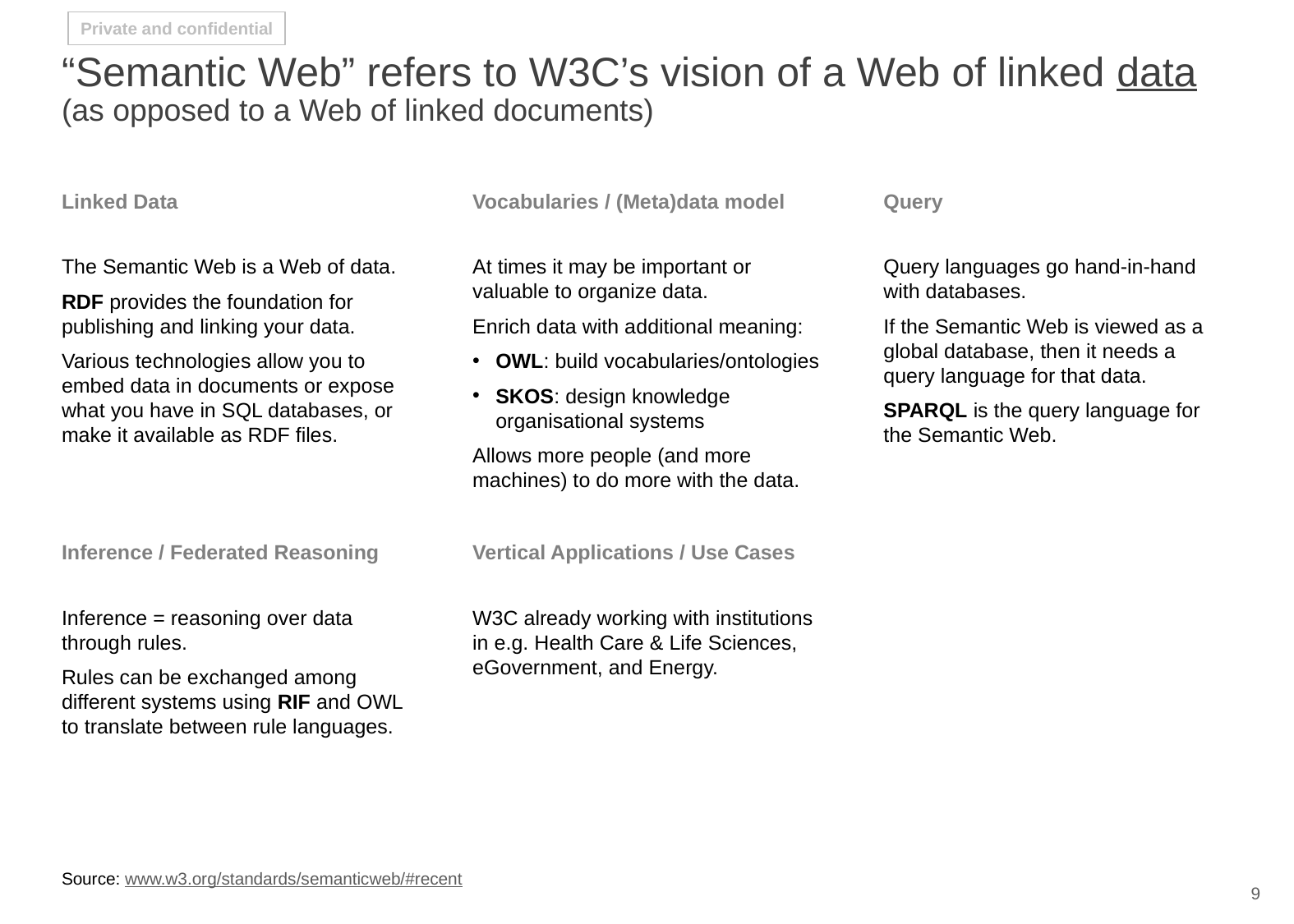

# “Semantic Web” refers to W3C’s vision of a Web of linked data (as opposed to a Web of linked documents)
Linked Data
Vocabularies / (Meta)data model
Query
The Semantic Web is a Web of data.
RDF provides the foundation for publishing and linking your data.
Various technologies allow you to embed data in documents or expose what you have in SQL databases, or make it available as RDF files.
At times it may be important or valuable to organize data.
Enrich data with additional meaning:
OWL: build vocabularies/ontologies
SKOS: design knowledge organisational systems
Allows more people (and more machines) to do more with the data.
Query languages go hand-in-hand with databases.
If the Semantic Web is viewed as a global database, then it needs a query language for that data.
SPARQL is the query language for the Semantic Web.
Inference / Federated Reasoning
Vertical Applications / Use Cases
Inference = reasoning over data through rules.
Rules can be exchanged among different systems using RIF and OWL to translate between rule languages.
W3C already working with institutions in e.g. Health Care & Life Sciences, eGovernment, and Energy.
Source: www.w3.org/standards/semanticweb/#recent